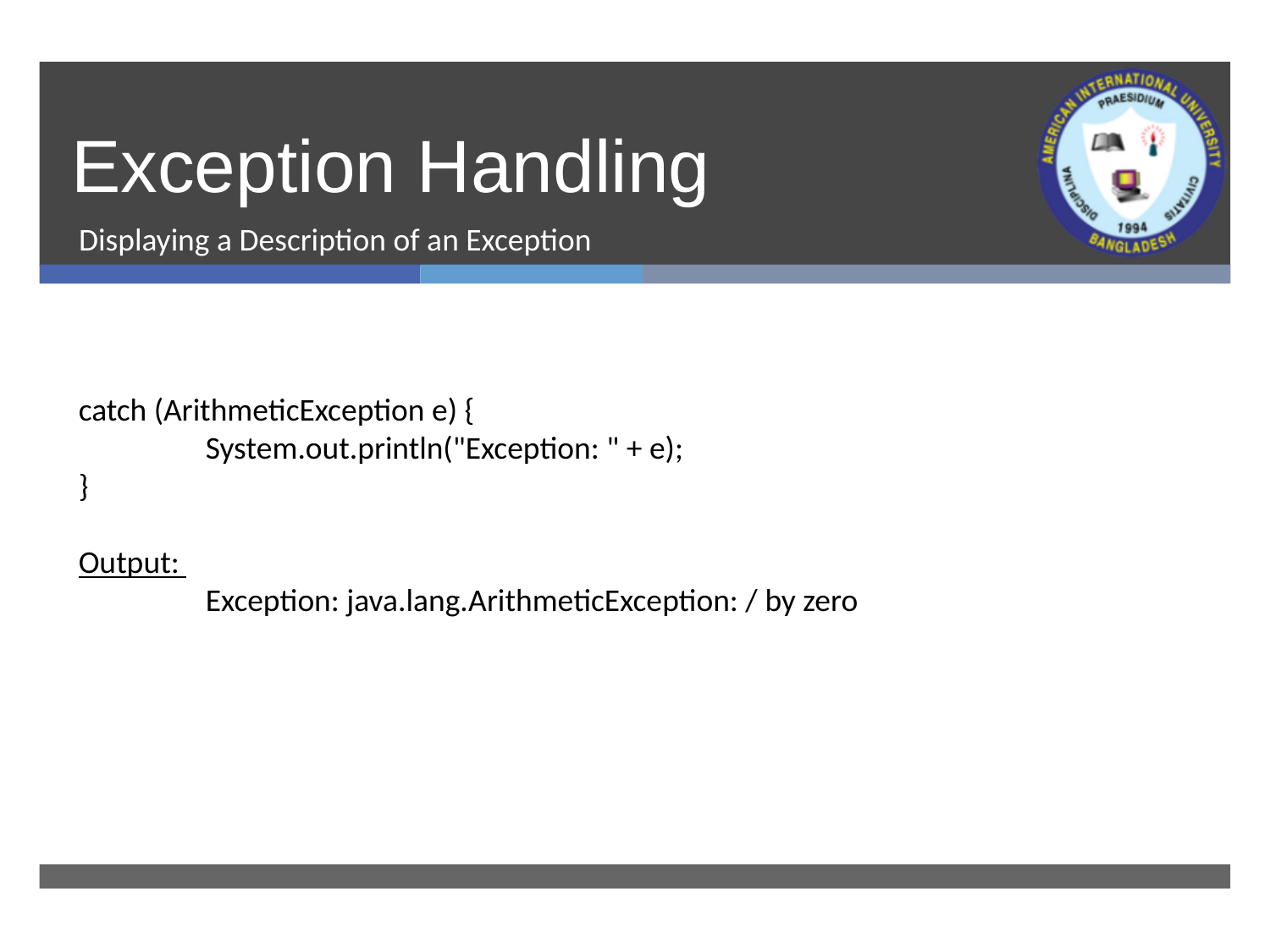

# Exception Handling
Displaying a Description of an Exception
catch (ArithmeticException e) {
	System.out.println("Exception: " + e);
}

Output:
	Exception: java.lang.ArithmeticException: / by zero